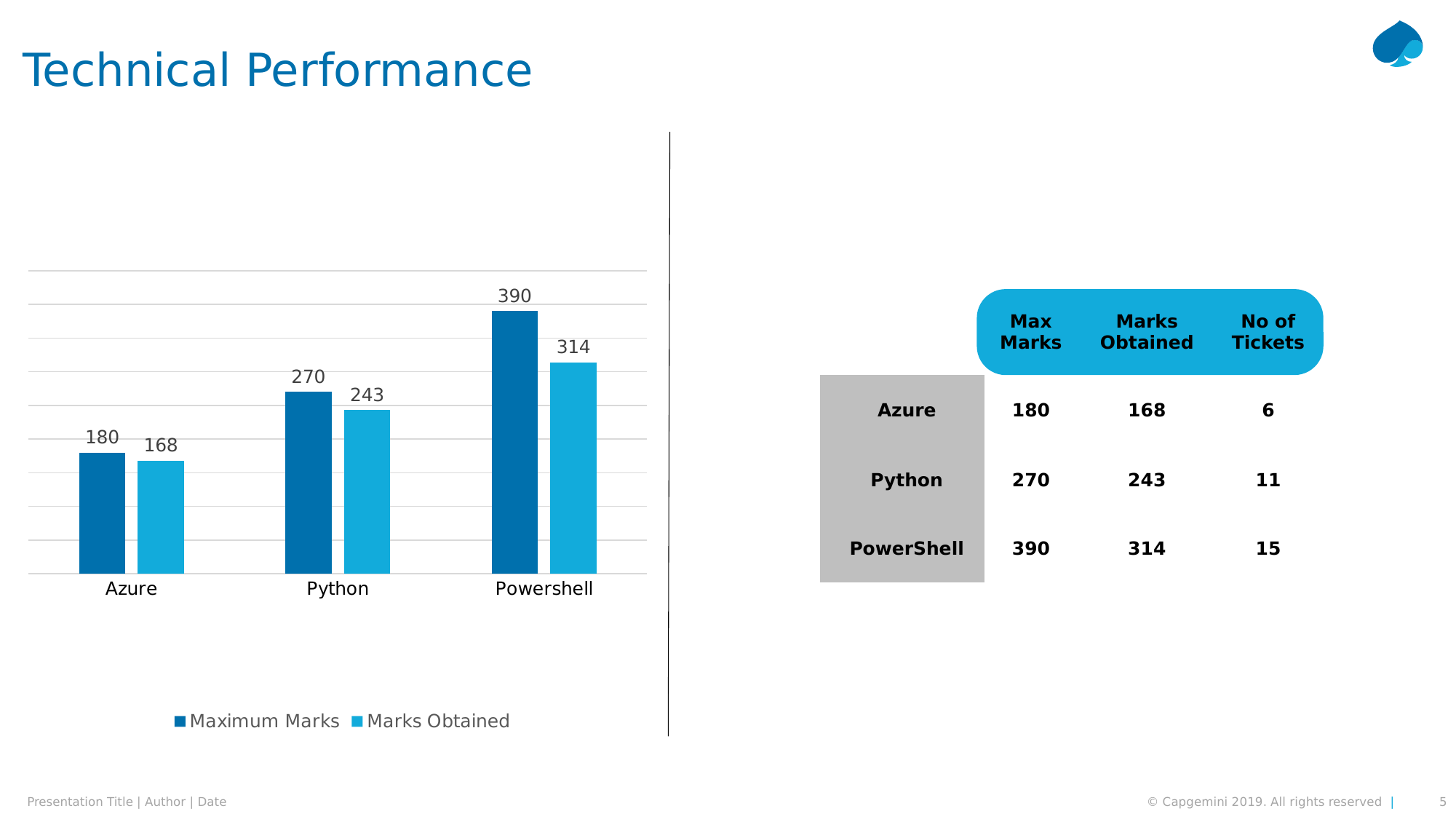

# Technical Performance

### Chart

| Category | Maximum Marks | Marks Obtained |
|---|---|---|
| Azure | 180.0 | 168.0 |
| Python | 270.0 | 243.0 |
| Powershell | 390.0 | 314.0 |
|  | Max Marks | Marks Obtained | No of Tickets |
| --- | --- | --- | --- |
| Azure | 180 | 168 | 6 |
| Python | 270 | 243 | 11 |
| PowerShell | 390 | 314 | 15 |